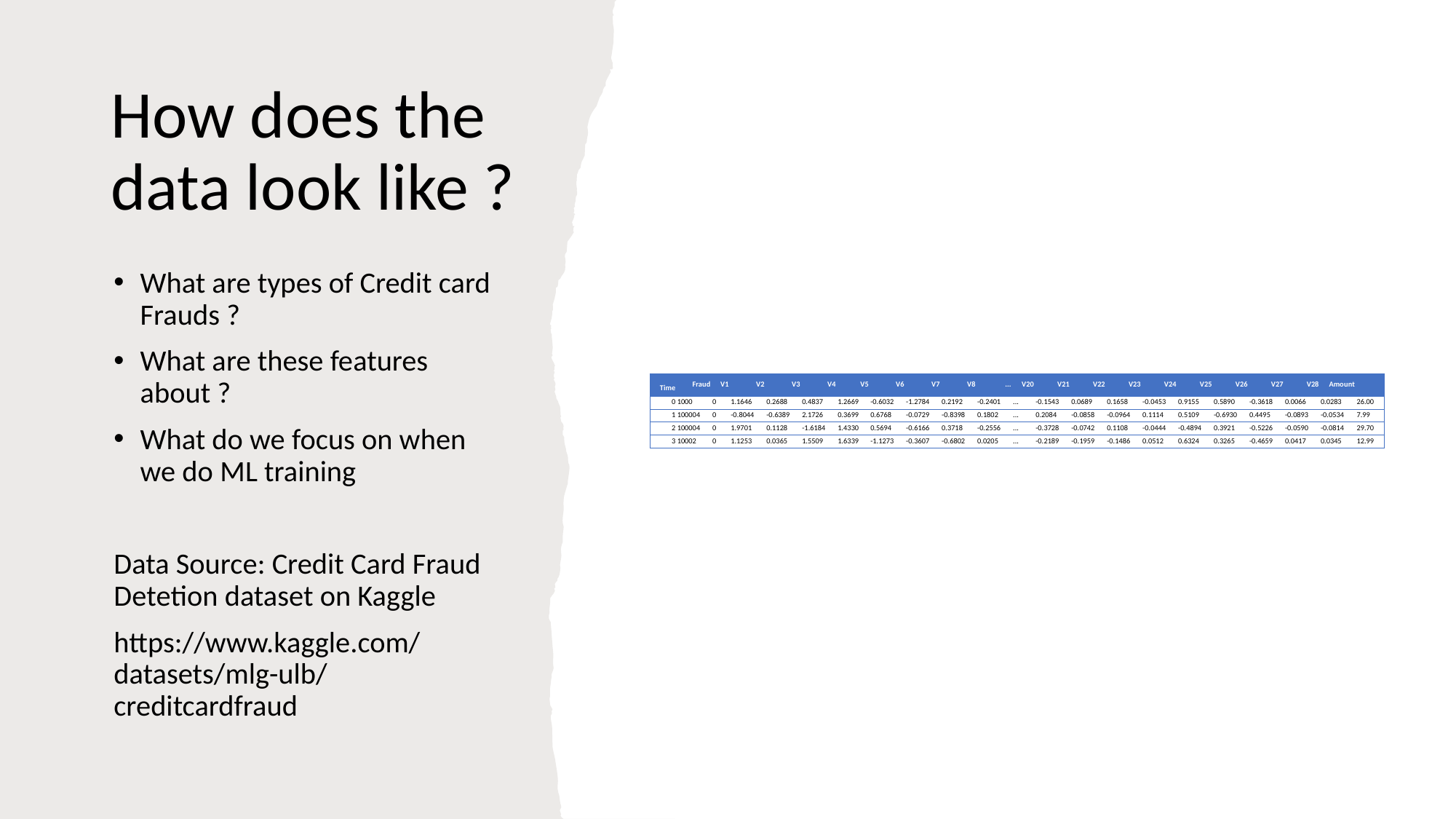

# How does the data look like ?
What are types of Credit card Frauds ?
What are these features about ?
What do we focus on when we do ML training

Data Source: Credit Card Fraud Detetion dataset on Kaggle
https://www.kaggle.com/datasets/mlg-ulb/creditcardfraud

| Time | Fraud | V1 | V2 | V3 | V4 | V5 | V6 | V7 | V8 | ... | V20 | V21 | V22 | V23 | V24 | V25 | V26 | V27 | V28 | Amount |  |
| --- | --- | --- | --- | --- | --- | --- | --- | --- | --- | --- | --- | --- | --- | --- | --- | --- | --- | --- | --- | --- | --- |
| 0 | 1000 | 0 | 1.1646 | 0.2688 | 0.4837 | 1.2669 | -0.6032 | -1.2784 | 0.2192 | -0.2401 | ... | -0.1543 | 0.0689 | 0.1658 | -0.0453 | 0.9155 | 0.5890 | -0.3618 | 0.0066 | 0.0283 | 26.00 |
| 1 | 100004 | 0 | -0.8044 | -0.6389 | 2.1726 | 0.3699 | 0.6768 | -0.0729 | -0.8398 | 0.1802 | ... | 0.2084 | -0.0858 | -0.0964 | 0.1114 | 0.5109 | -0.6930 | 0.4495 | -0.0893 | -0.0534 | 7.99 |
| 2 | 100004 | 0 | 1.9701 | 0.1128 | -1.6184 | 1.4330 | 0.5694 | -0.6166 | 0.3718 | -0.2556 | ... | -0.3728 | -0.0742 | 0.1108 | -0.0444 | -0.4894 | 0.3921 | -0.5226 | -0.0590 | -0.0814 | 29.70 |
| 3 | 10002 | 0 | 1.1253 | 0.0365 | 1.5509 | 1.6339 | -1.1273 | -0.3607 | -0.6802 | 0.0205 | ... | -0.2189 | -0.1959 | -0.1486 | 0.0512 | 0.6324 | 0.3265 | -0.4659 | 0.0417 | 0.0345 | 12.99 |